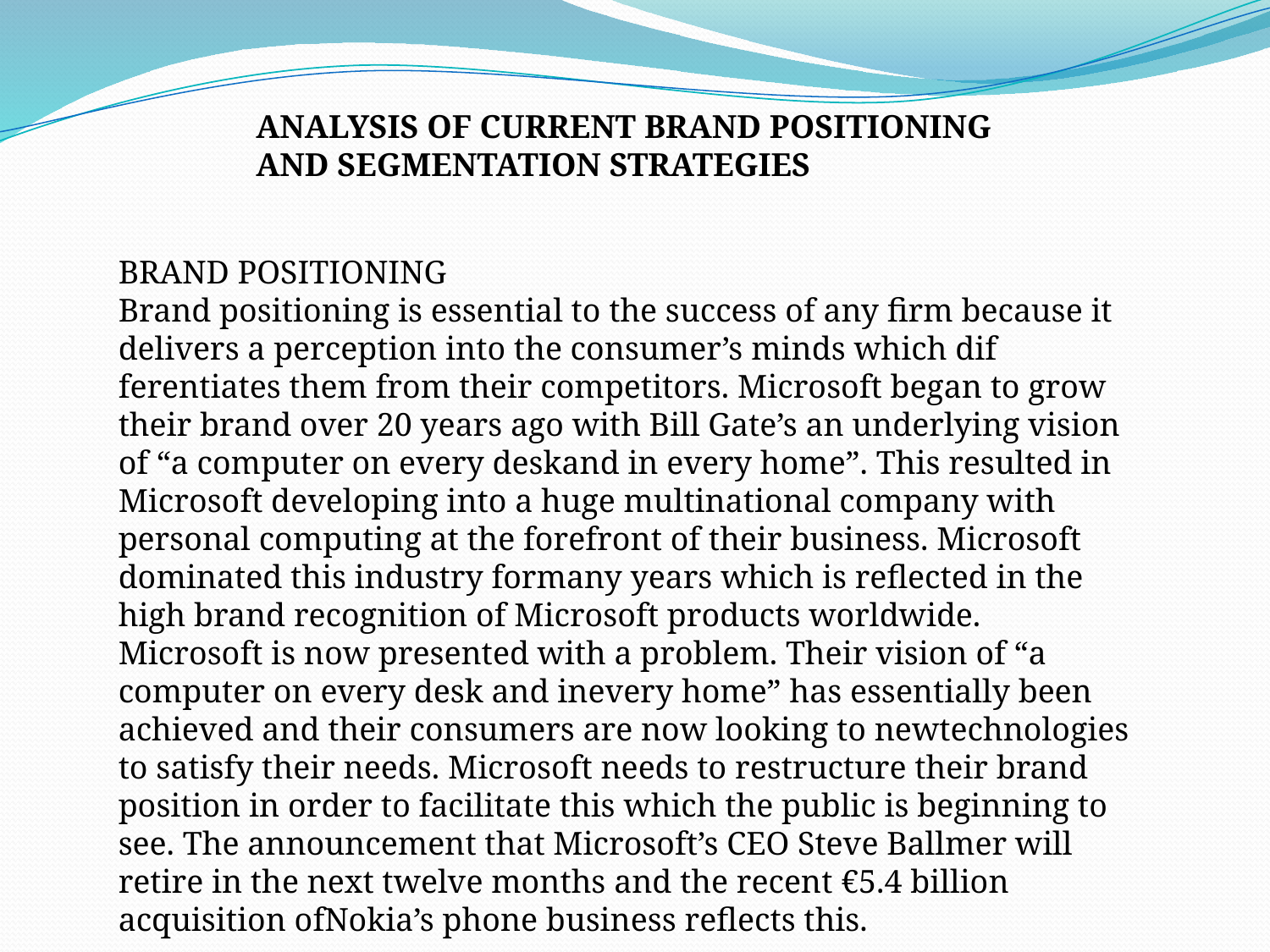

ANALYSIS OF CURRENT BRAND POSITIONING AND SEGMENTATION STRATEGIES
BRAND POSITIONING
Brand positioning is essential to the success of any firm because it delivers a perception into the consumer’s minds which dif ferentiates them from their competitors. Microsoft began to grow their brand over 20 years ago with Bill Gate’s an underlying vision of “a computer on every deskand in every home”. This resulted in Microsoft developing into a huge multinational company with personal computing at the forefront of their business. Microsoft dominated this industry formany years which is reflected in the high brand recognition of Microsoft products worldwide.
Microsoft is now presented with a problem. Their vision of “a computer on every desk and inevery home” has essentially been achieved and their consumers are now looking to newtechnologies to satisfy their needs. Microsoft needs to restructure their brand position in order to facilitate this which the public is beginning to see. The announcement that Microsoft’s CEO Steve Ballmer will retire in the next twelve months and the recent €5.4 billion acquisition ofNokia’s phone business reflects this.